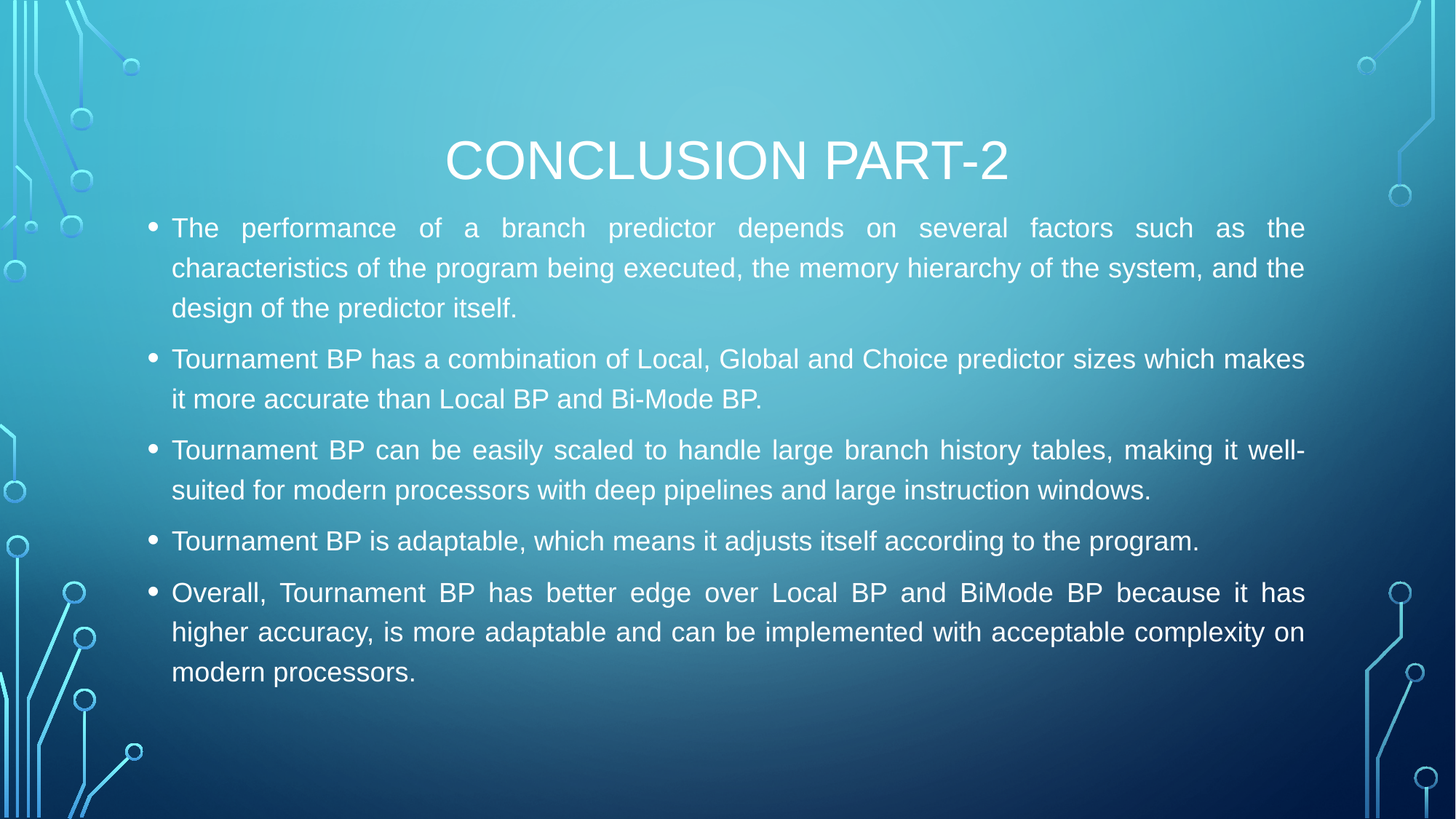

# Conclusion Part-2
The performance of a branch predictor depends on several factors such as the characteristics of the program being executed, the memory hierarchy of the system, and the design of the predictor itself.
Tournament BP has a combination of Local, Global and Choice predictor sizes which makes it more accurate than Local BP and Bi-Mode BP.
Tournament BP can be easily scaled to handle large branch history tables, making it well-suited for modern processors with deep pipelines and large instruction windows.
Tournament BP is adaptable, which means it adjusts itself according to the program.
Overall, Tournament BP has better edge over Local BP and BiMode BP because it has higher accuracy, is more adaptable and can be implemented with acceptable complexity on modern processors.